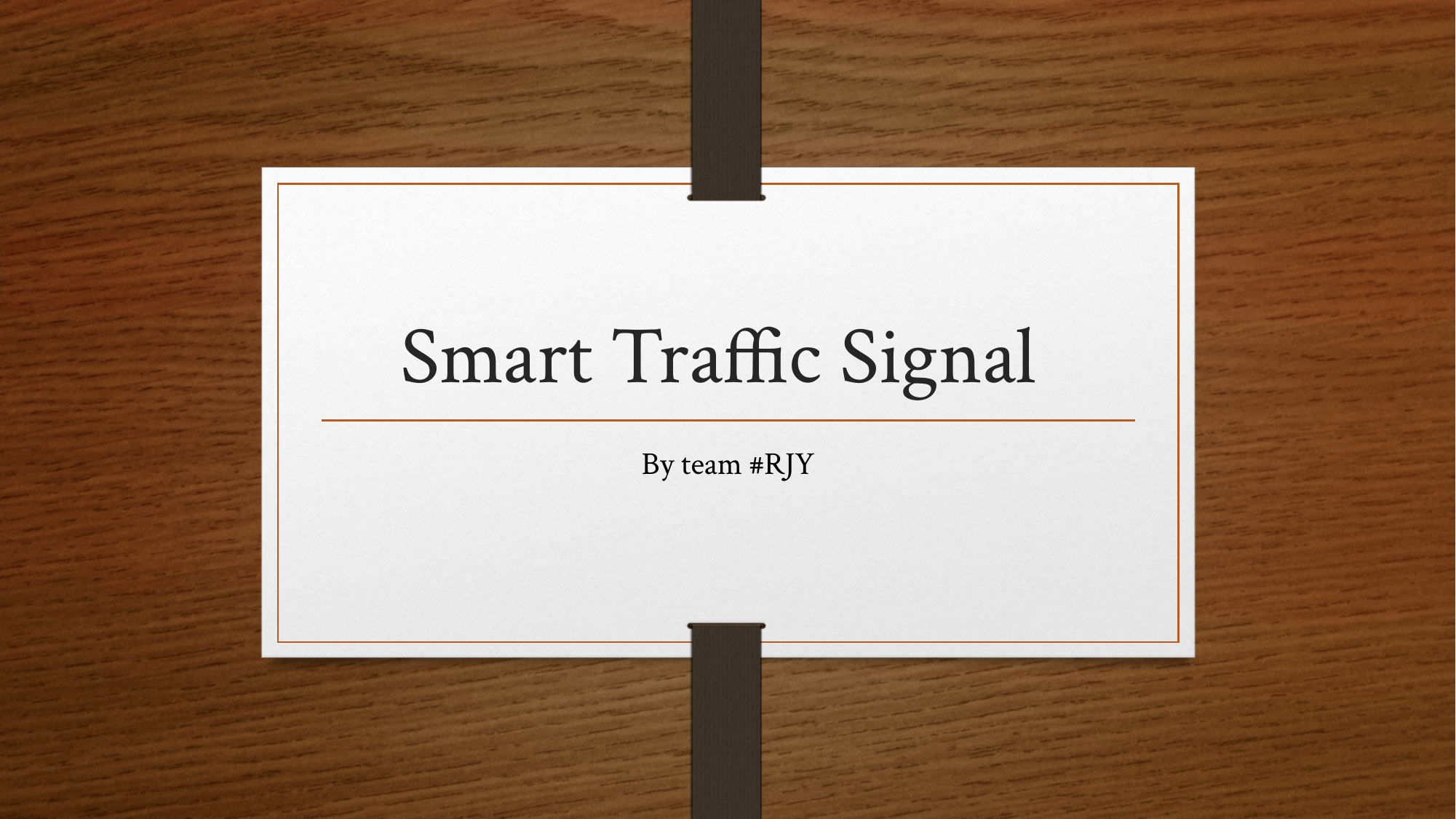

# Smart Traffic Signal
By team #RJY